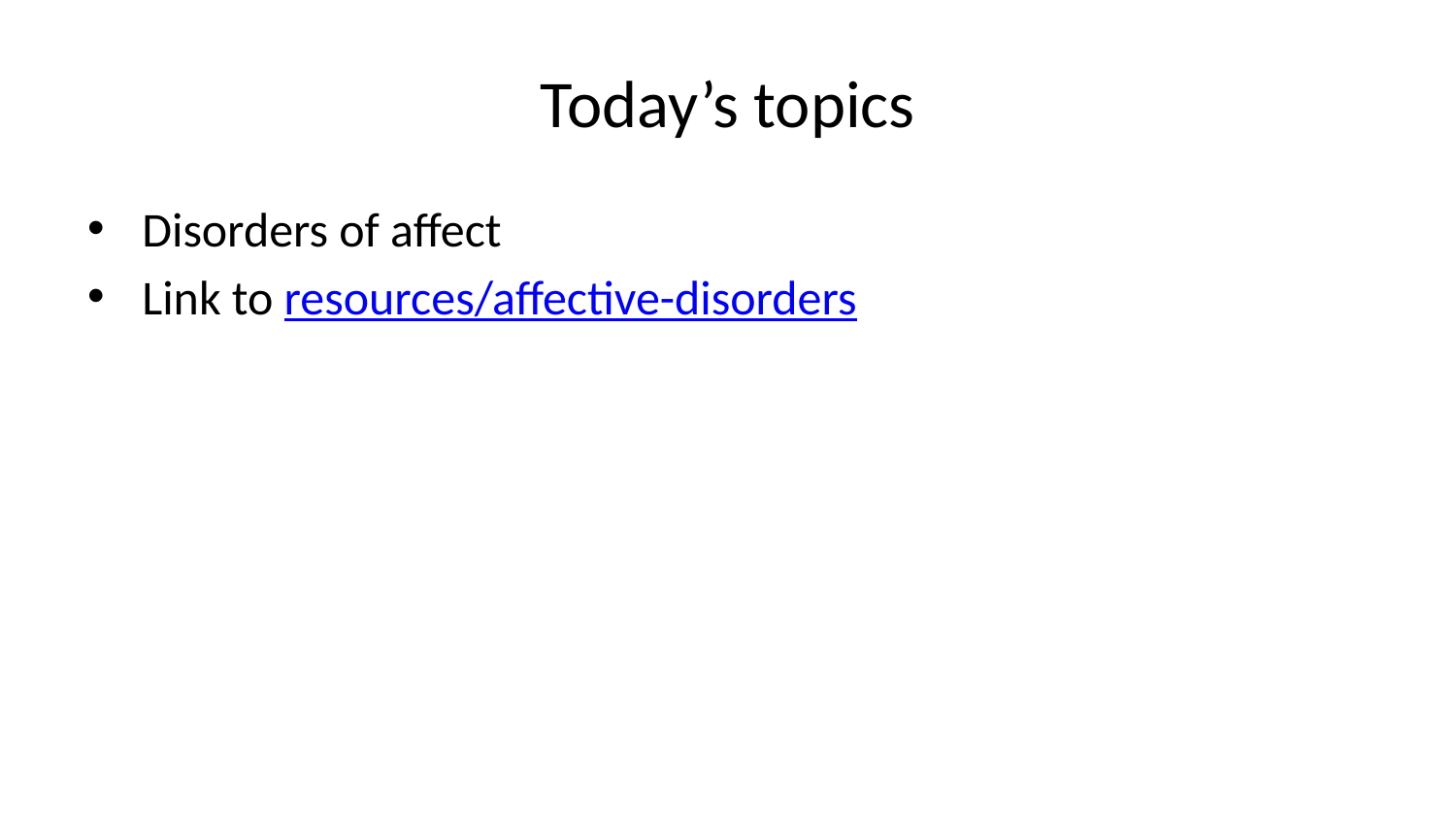

# Today’s topics
Disorders of affect
Link to resources/affective-disorders